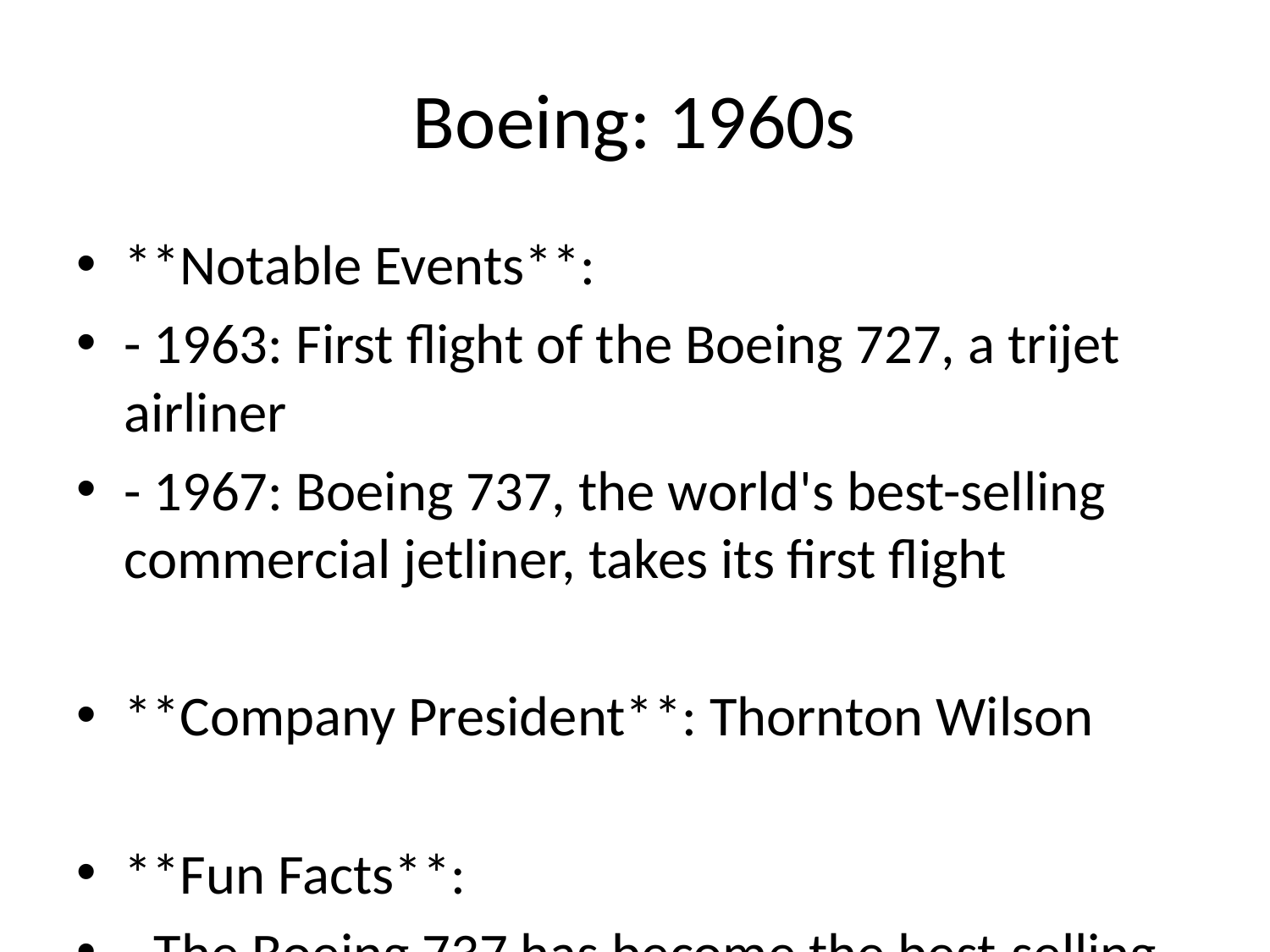

# Boeing: 1960s
**Notable Events**:
- 1963: First flight of the Boeing 727, a trijet airliner
- 1967: Boeing 737, the world's best-selling commercial jetliner, takes its first flight

**Company President**: Thornton Wilson

**Fun Facts**:
- The Boeing 737 has become the best-selling commercial jetliner in history.